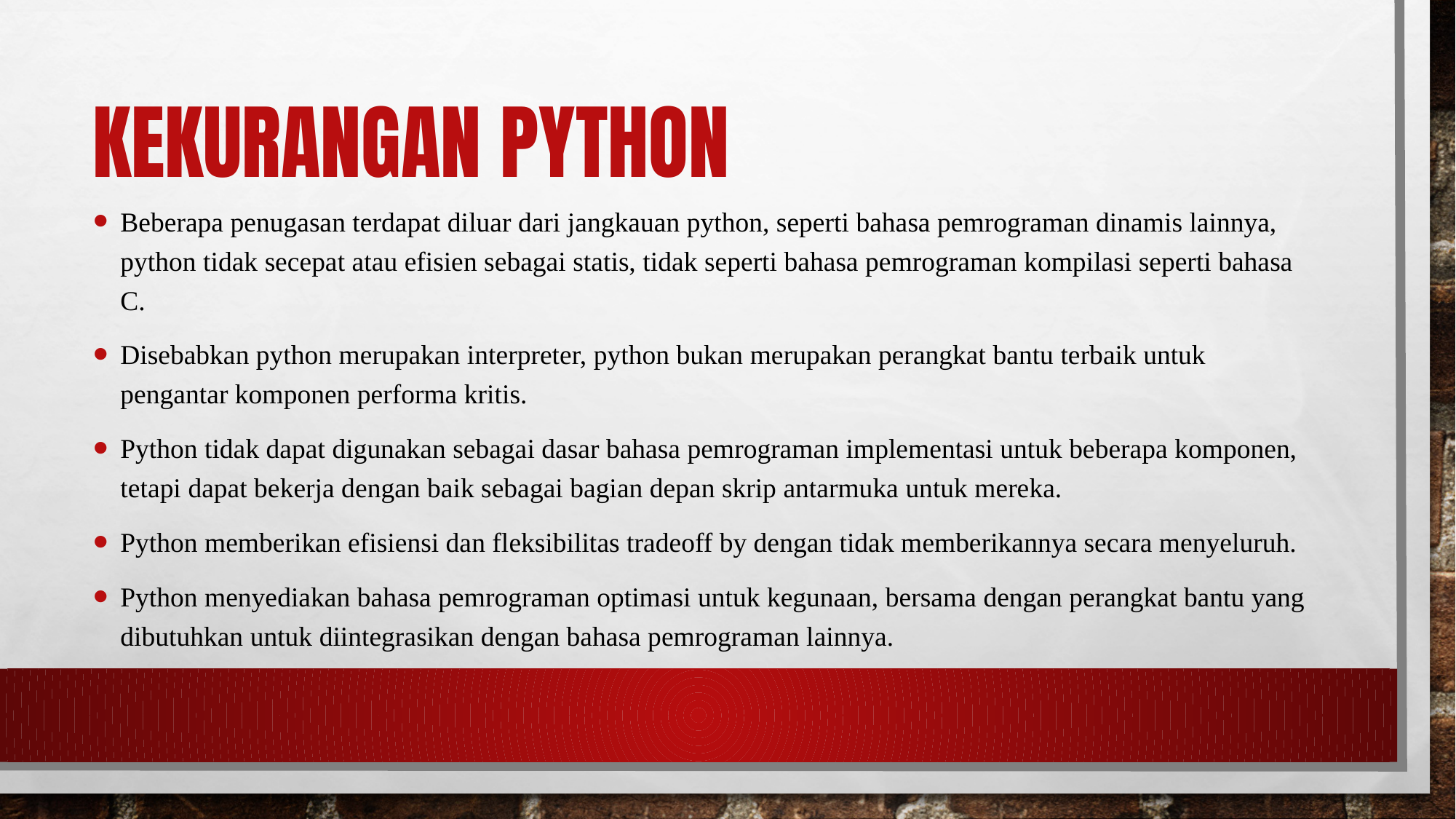

# Kekurangan python
Beberapa penugasan terdapat diluar dari jangkauan python, seperti bahasa pemrograman dinamis lainnya, python tidak secepat atau efisien sebagai statis, tidak seperti bahasa pemrograman kompilasi seperti bahasa C.
Disebabkan python merupakan interpreter, python bukan merupakan perangkat bantu terbaik untuk pengantar komponen performa kritis.
Python tidak dapat digunakan sebagai dasar bahasa pemrograman implementasi untuk beberapa komponen, tetapi dapat bekerja dengan baik sebagai bagian depan skrip antarmuka untuk mereka.
Python memberikan efisiensi dan fleksibilitas tradeoff by dengan tidak memberikannya secara menyeluruh.
Python menyediakan bahasa pemrograman optimasi untuk kegunaan, bersama dengan perangkat bantu yang dibutuhkan untuk diintegrasikan dengan bahasa pemrograman lainnya.